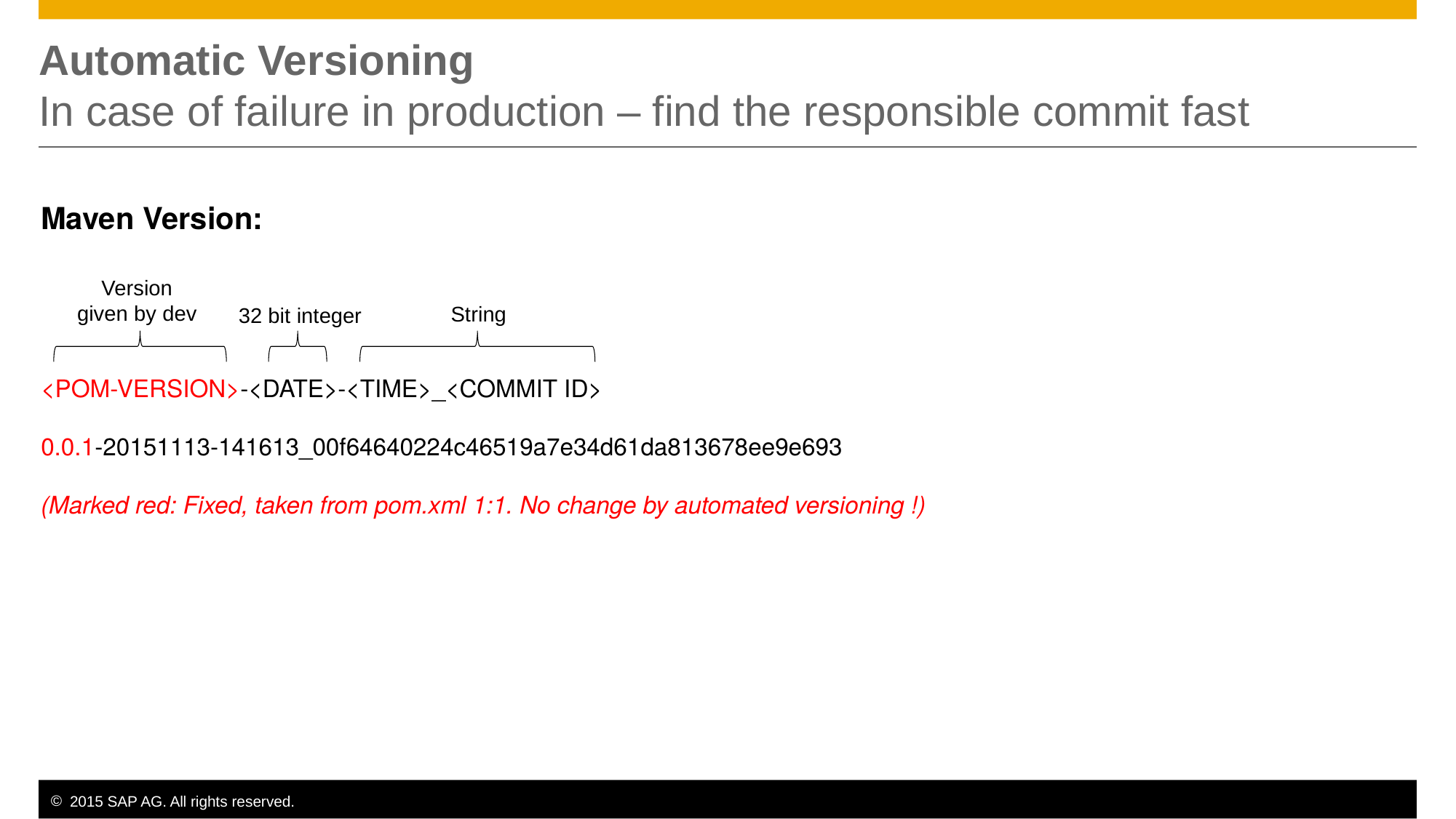

# Automatic Versioning In case of failure in production – find the responsible commit fast
Maven Version:

<POM-VERSION>-<DATE>-<TIME>_<COMMIT ID>

0.0.1-20151113-141613_00f64640224c46519a7e34d61da813678ee9e693

(Marked red: Fixed, taken from pom.xml 1:1. No change by automated versioning !)

Version
given by dev
String
32 bit integer